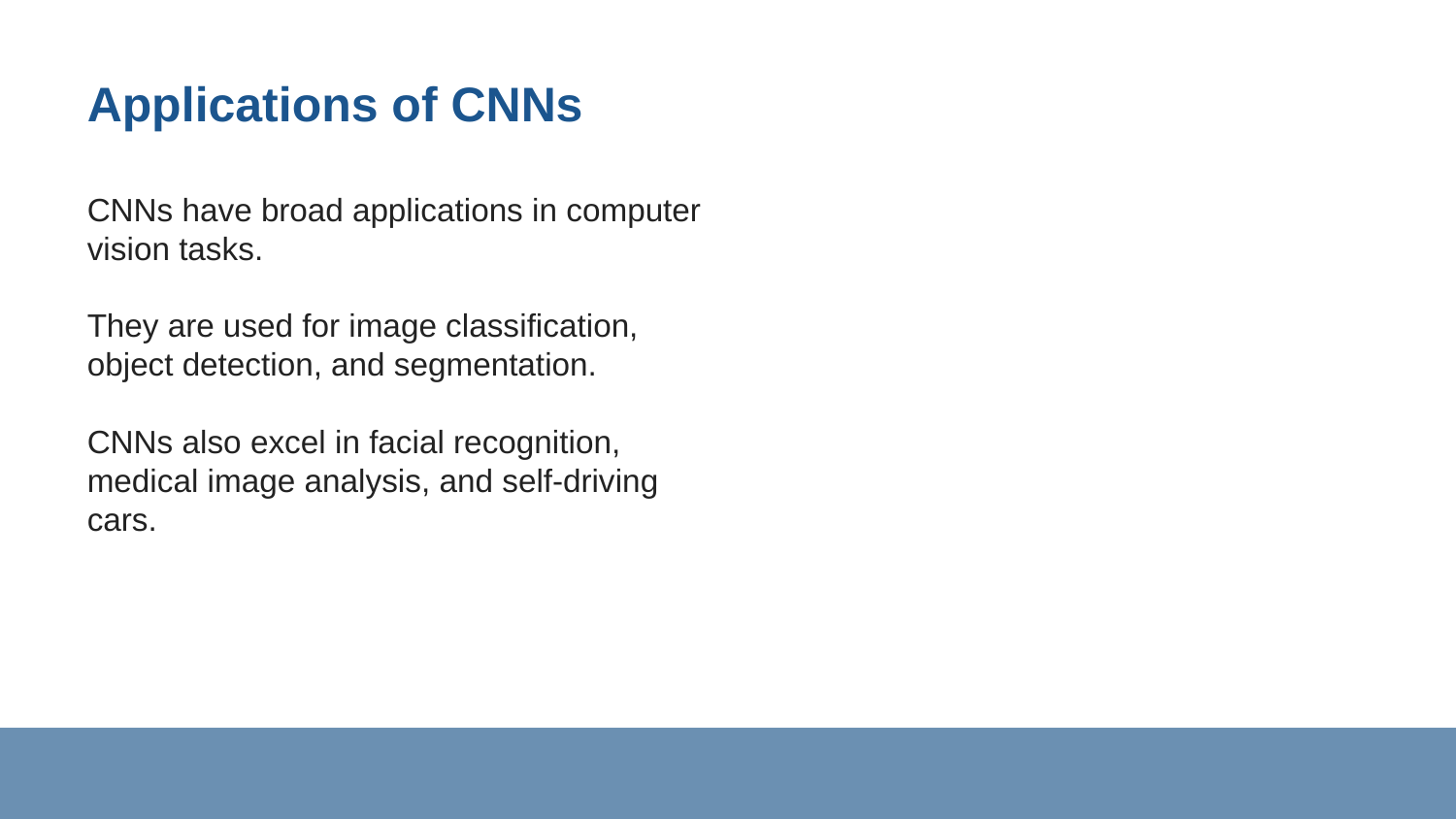

Applications of CNNs
CNNs have broad applications in computer vision tasks.

They are used for image classification, object detection, and segmentation.

CNNs also excel in facial recognition, medical image analysis, and self-driving cars.